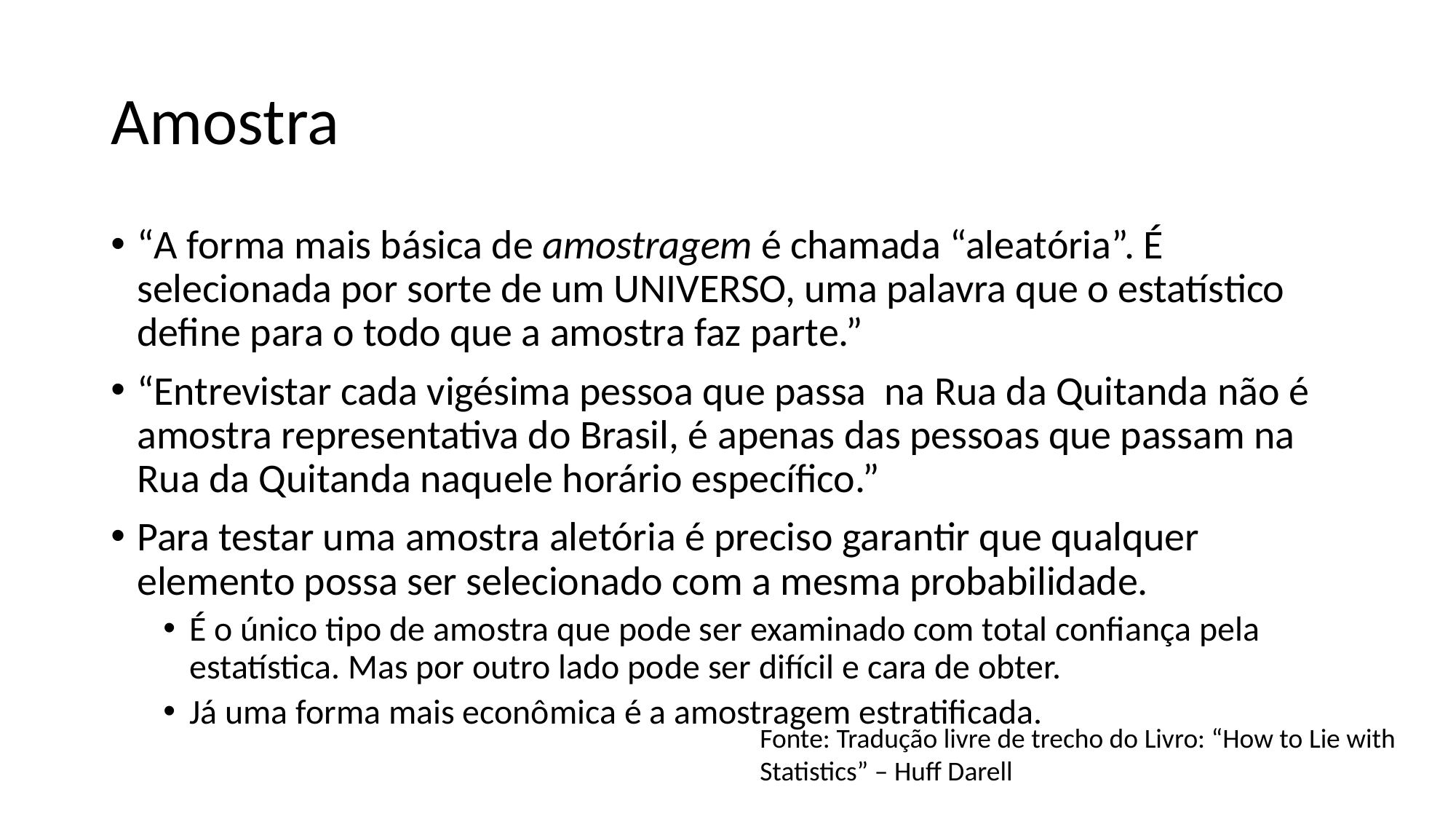

# Amostra
“A forma mais básica de amostragem é chamada “aleatória”. É selecionada por sorte de um UNIVERSO, uma palavra que o estatístico define para o todo que a amostra faz parte.”
“Entrevistar cada vigésima pessoa que passa  na Rua da Quitanda não é amostra representativa do Brasil, é apenas das pessoas que passam na Rua da Quitanda naquele horário específico.”
Para testar uma amostra aletória é preciso garantir que qualquer elemento possa ser selecionado com a mesma probabilidade.
É o único tipo de amostra que pode ser examinado com total confiança pela estatística. Mas por outro lado pode ser difícil e cara de obter.
Já uma forma mais econômica é a amostragem estratificada.
Fonte: Tradução livre de trecho do Livro: “How to Lie with Statistics” – Huff Darell